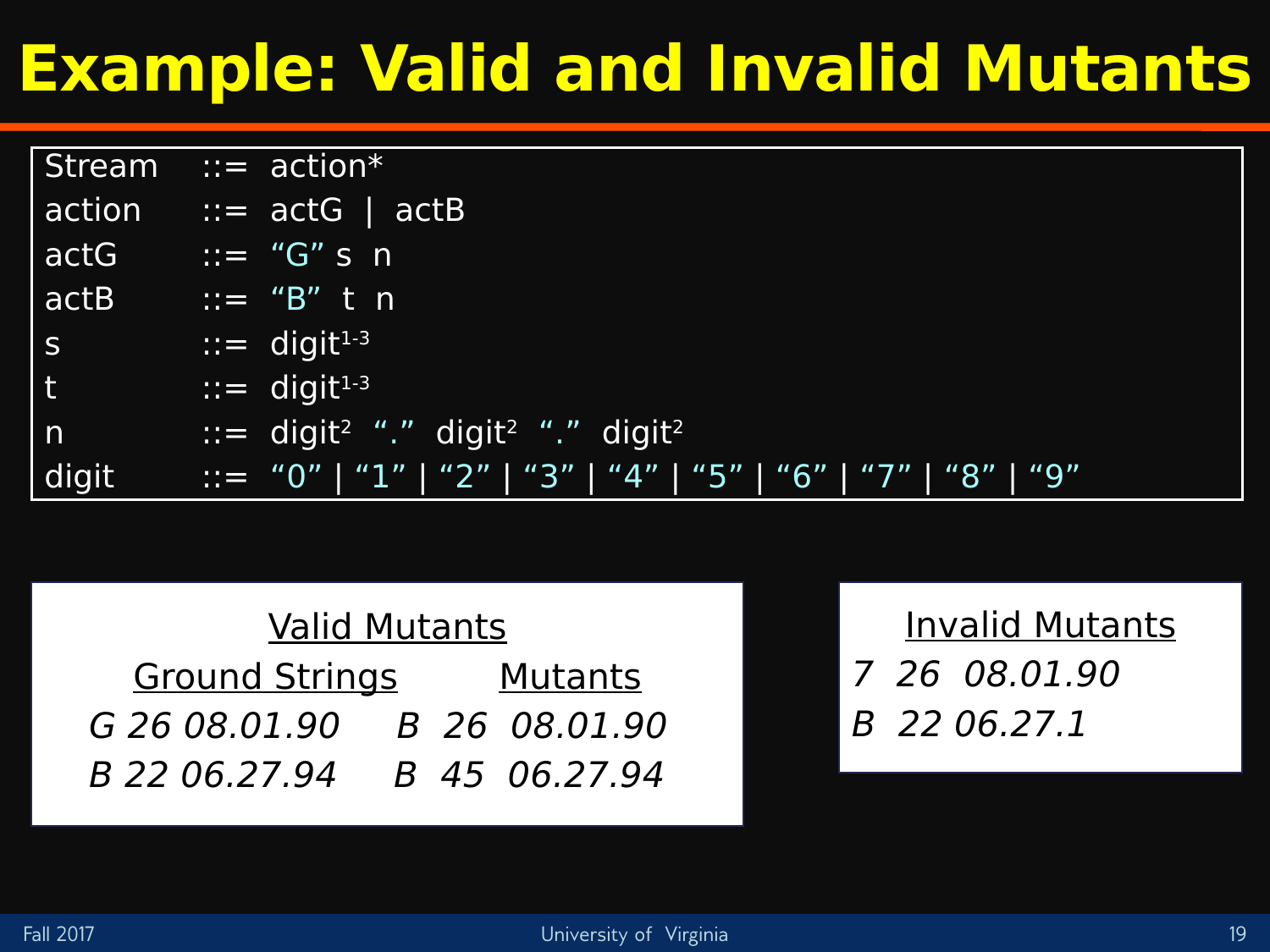

# Example: Valid and Invalid Mutants
Stream 	::=  action*
action  	::=  actG  |  actB
actG      	::=  “G” s  n
actB      	::=  “B”  t  n
s           	::=  digit1-3
t           	::=  digit1-3
n         	::=  digit2  “.”  digit2  “.”  digit2
digit     	::=  “0” | “1” | “2” | “3” | “4” | “5” | “6” | “7” | “8” | “9”
Valid Mutants
Ground Strings         Mutants
    G 26 08.01.90     B  26  08.01.90
    B 22 06.27.94     B  45  06.27.94
Invalid Mutants
7  26  08.01.90
B  22 06.27.1